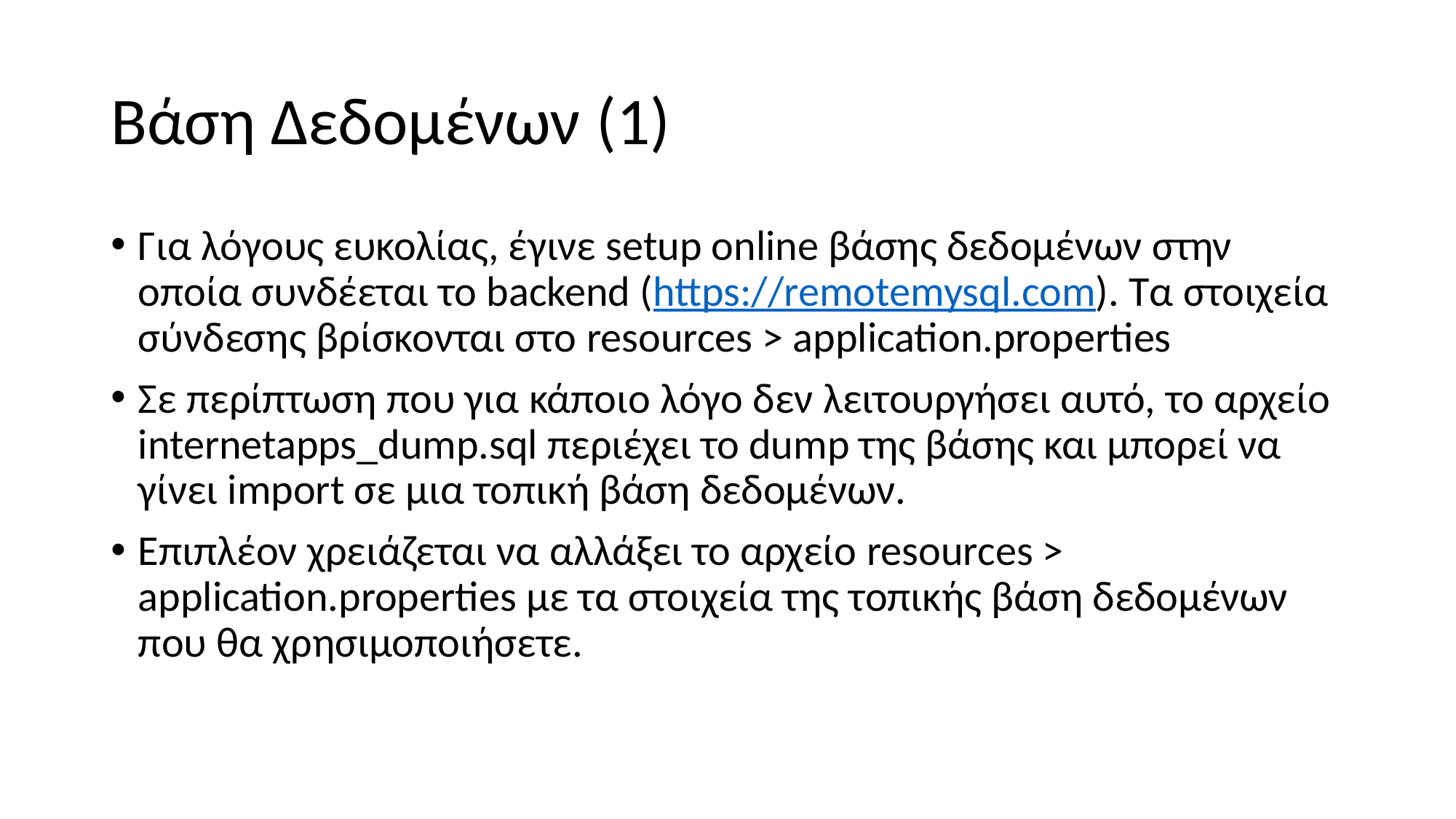

# Βάση Δεδομένων (1)
Για λόγους ευκολίας, έγινε setup online βάσης δεδομένων στην οποία συνδέεται το backend (https://remotemysql.com). Τα στοιχεία σύνδεσης βρίσκονται στο resources > application.properties
Σε περίπτωση που για κάποιο λόγο δεν λειτουργήσει αυτό, το αρχείο internetapps_dump.sql περιέχει το dump της βάσης και μπορεί να γίνει import σε μια τοπική βάση δεδομένων.
Επιπλέον χρειάζεται να αλλάξει το αρχείο resources > application.properties με τα στοιχεία της τοπικής βάση δεδομένων που θα χρησιμοποιήσετε.